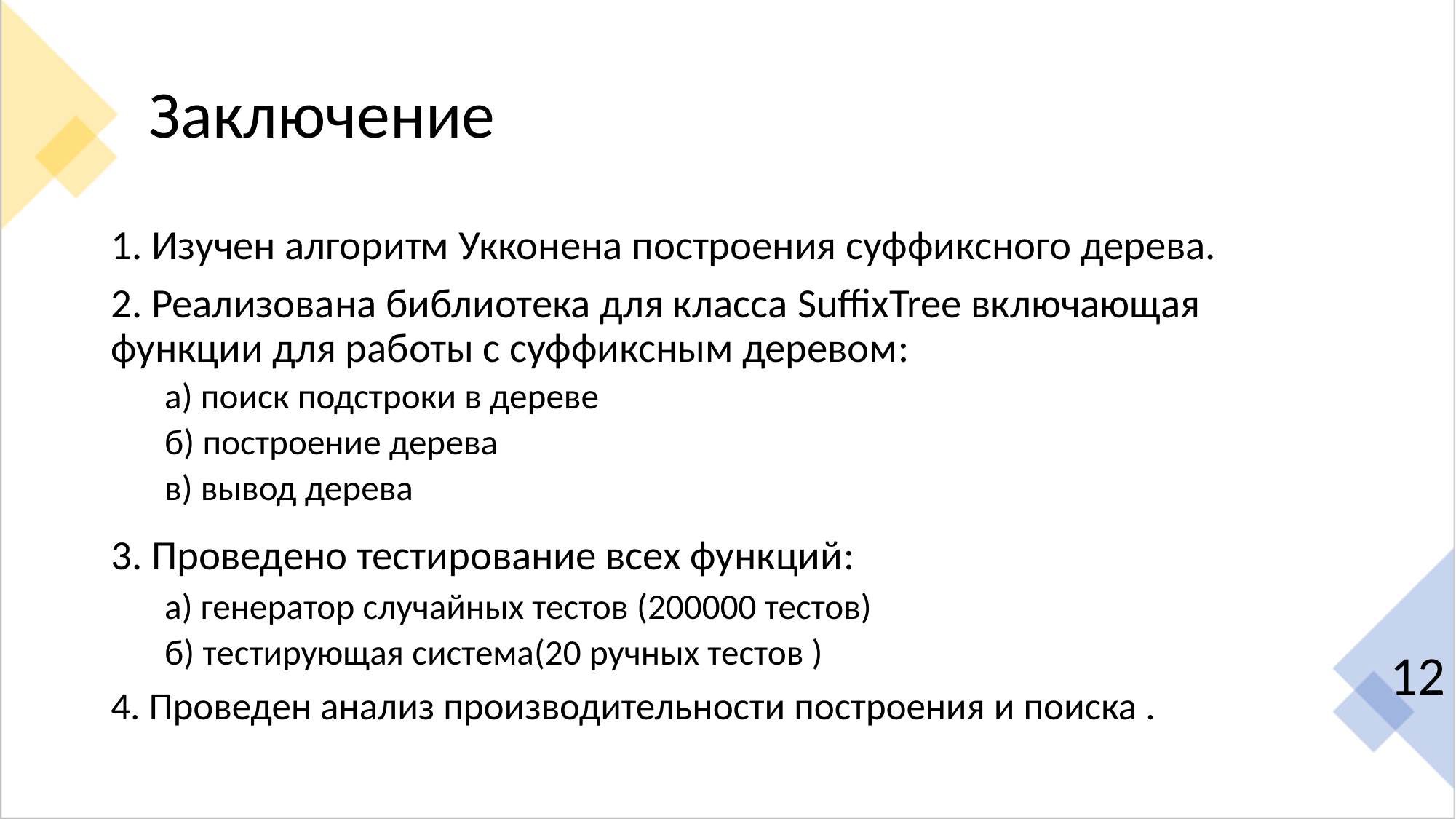

# Заключение
1. Изучен алгоритм Укконена построения суффиксного дерева.
2. Реализована библиотека для класса SuffixTree включающая 	функции для работы с суффиксным деревом:
		а) поиск подстроки в дереве
		б) построение дерева
		в) вывод дерева
3. Проведено тестирование всех функций:
a) генератор случайных тестов (200000 тестов)
б) тестирующая система(20 ручных тестов )
4. Проведен анализ производительности построения и поиска .
12